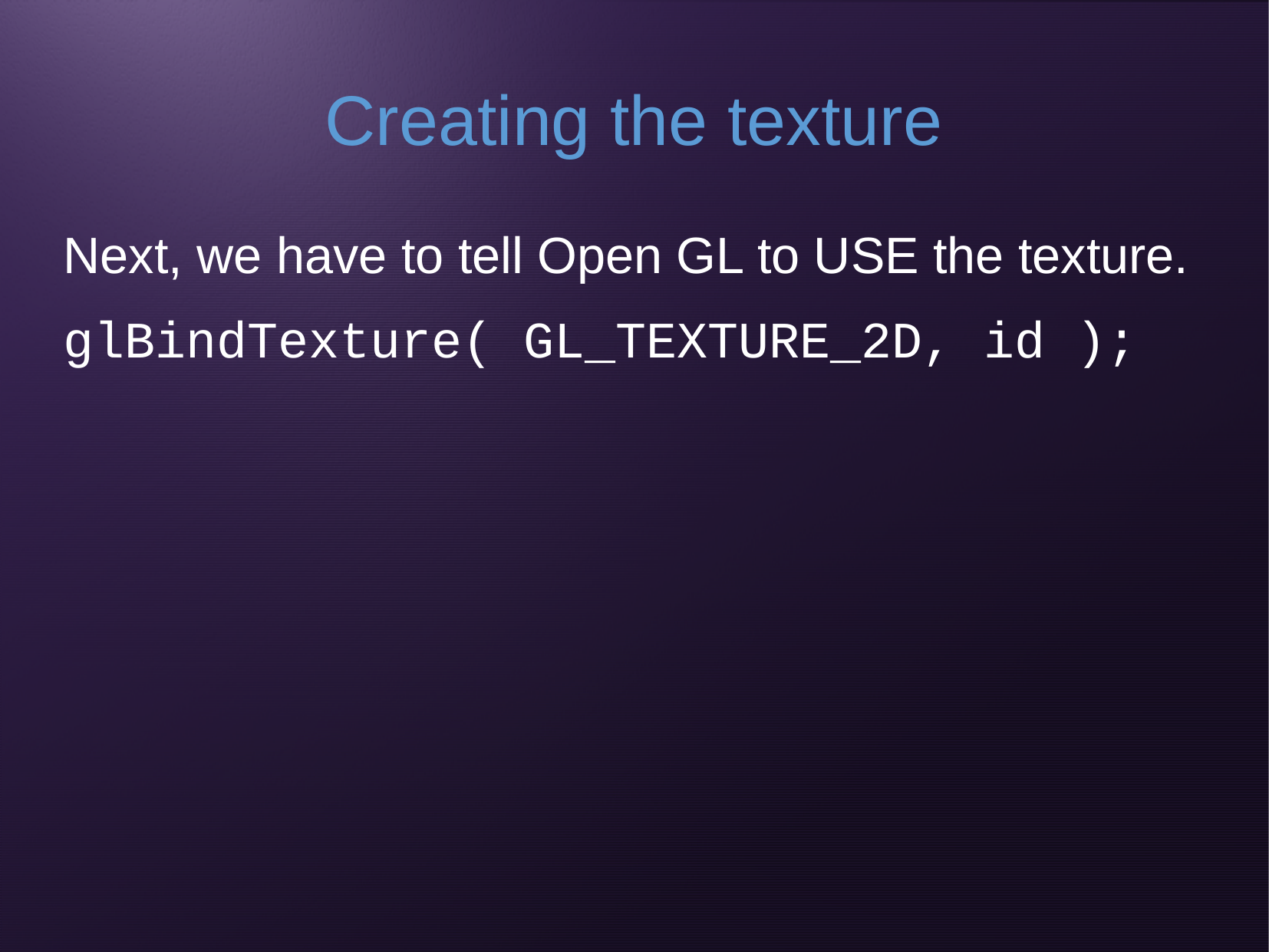

Creating the texture
Next, we have to tell Open GL to USE the texture.
glBindTexture( GL_TEXTURE_2D, id );